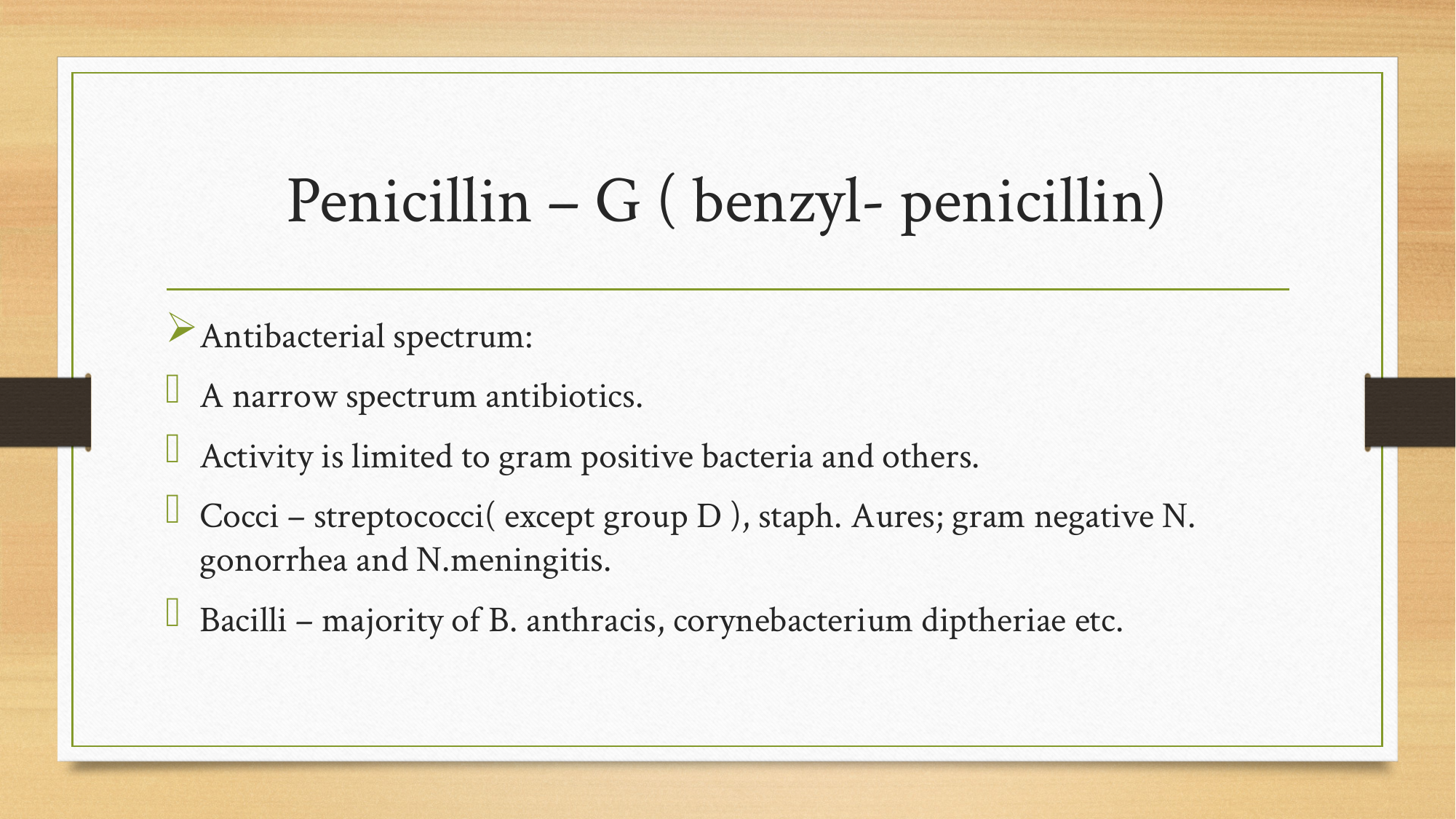

# Penicillin – G ( benzyl- penicillin)
Antibacterial spectrum:
A narrow spectrum antibiotics.
Activity is limited to gram positive bacteria and others.
Cocci – streptococci( except group D ), staph. Aures; gram negative N. gonorrhea and N.meningitis.
Bacilli – majority of B. anthracis, corynebacterium diptheriae etc.